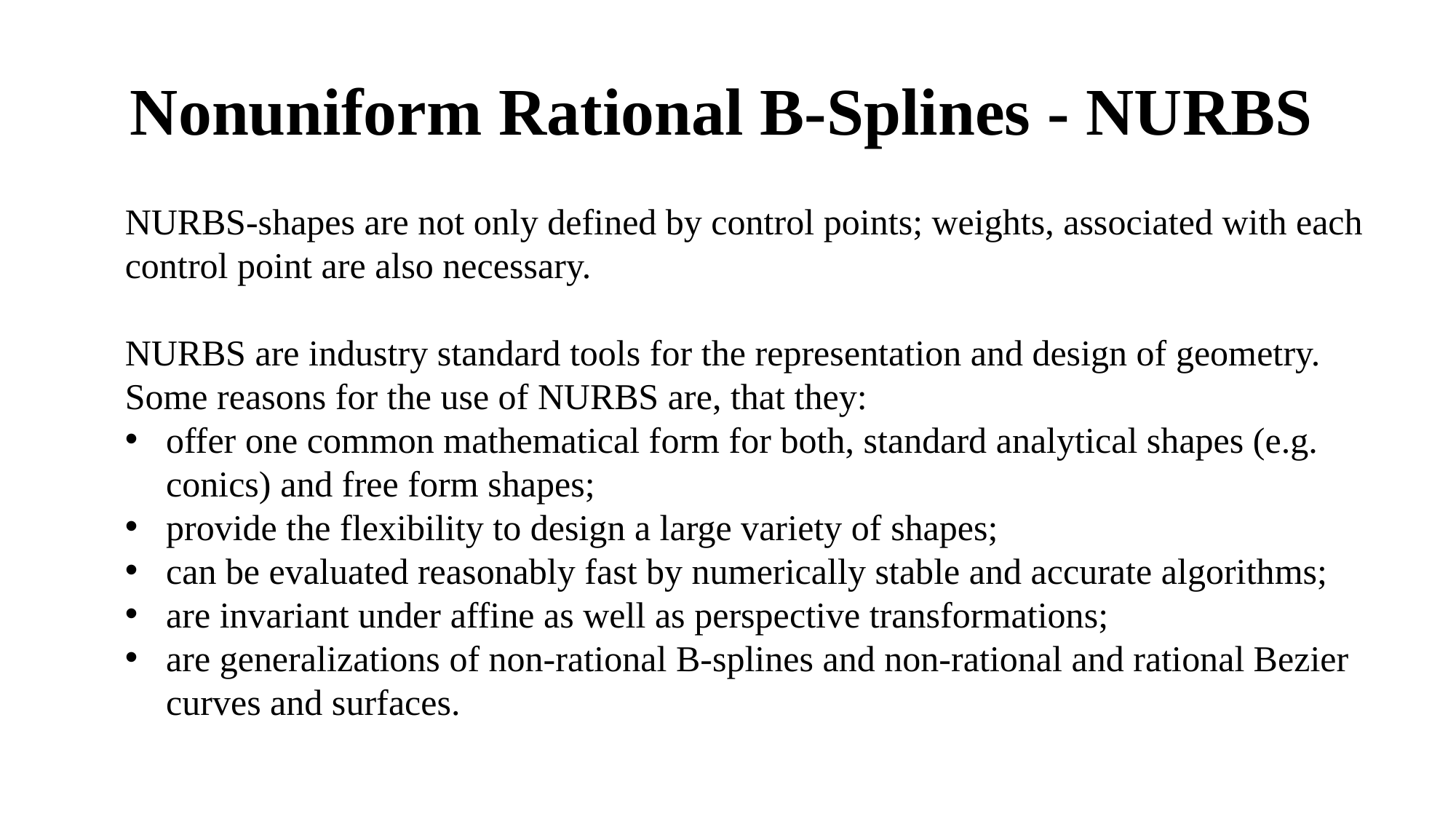

Nonuniform Rational B-Splines - NURBS
NURBS-shapes are not only defined by control points; weights, associated with each control point are also necessary.

NURBS are industry standard tools for the representation and design of geometry. Some reasons for the use of NURBS are, that they:
offer one common mathematical form for both, standard analytical shapes (e.g. conics) and free form shapes;
provide the flexibility to design a large variety of shapes;
can be evaluated reasonably fast by numerically stable and accurate algorithms;
are invariant under affine as well as perspective transformations;
are generalizations of non-rational B-splines and non-rational and rational Bezier curves and surfaces.